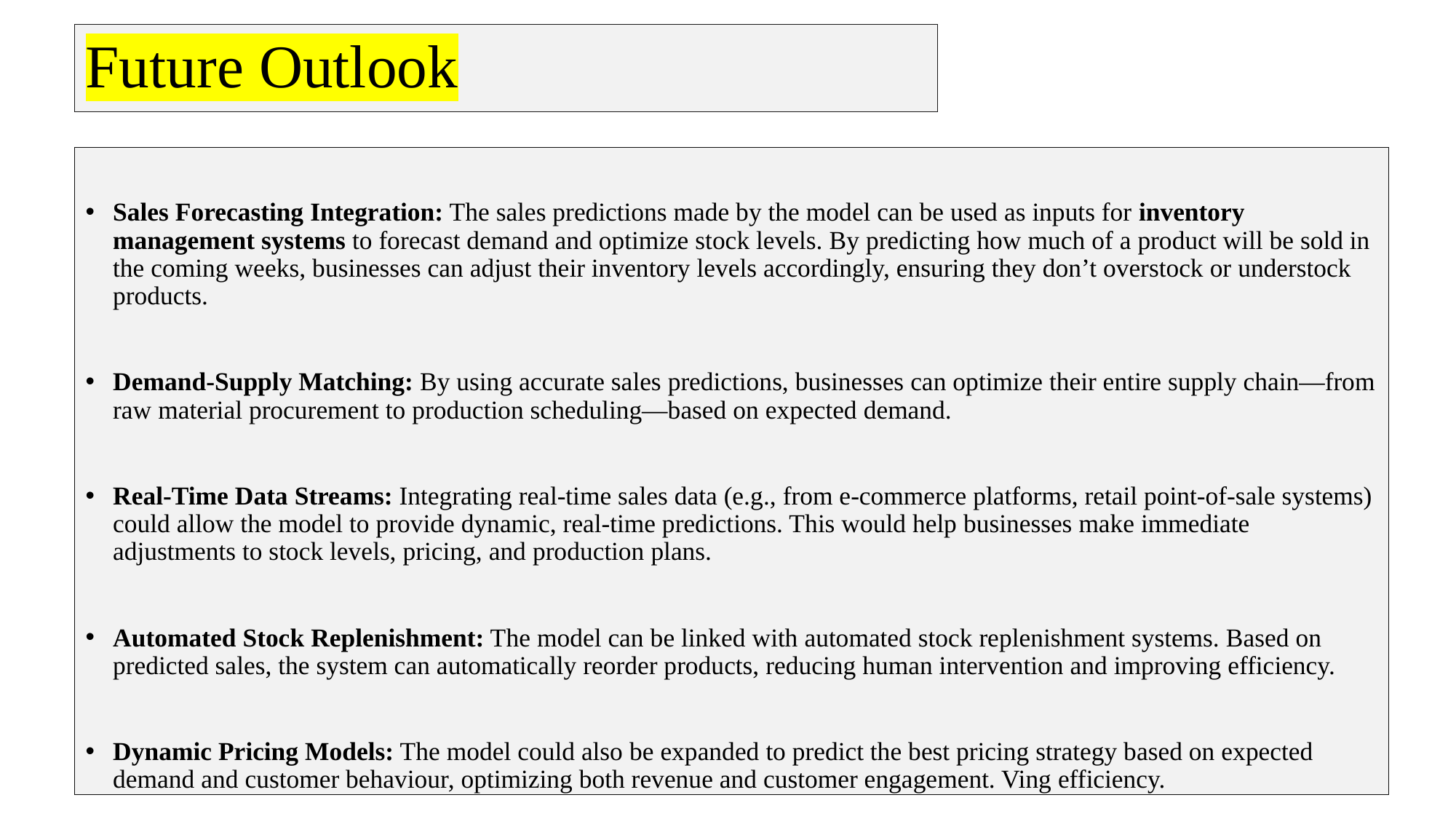

# Future Outlook

Sales Forecasting Integration: The sales predictions made by the model can be used as inputs for inventory management systems to forecast demand and optimize stock levels. By predicting how much of a product will be sold in the coming weeks, businesses can adjust their inventory levels accordingly, ensuring they don’t overstock or understock products.

Demand-Supply Matching: By using accurate sales predictions, businesses can optimize their entire supply chain—from raw material procurement to production scheduling—based on expected demand.

Real-Time Data Streams: Integrating real-time sales data (e.g., from e-commerce platforms, retail point-of-sale systems) could allow the model to provide dynamic, real-time predictions. This would help businesses make immediate adjustments to stock levels, pricing, and production plans.

Automated Stock Replenishment: The model can be linked with automated stock replenishment systems. Based on predicted sales, the system can automatically reorder products, reducing human intervention and improving efficiency.

Dynamic Pricing Models: The model could also be expanded to predict the best pricing strategy based on expected demand and customer behaviour, optimizing both revenue and customer engagement. Ving efficiency.